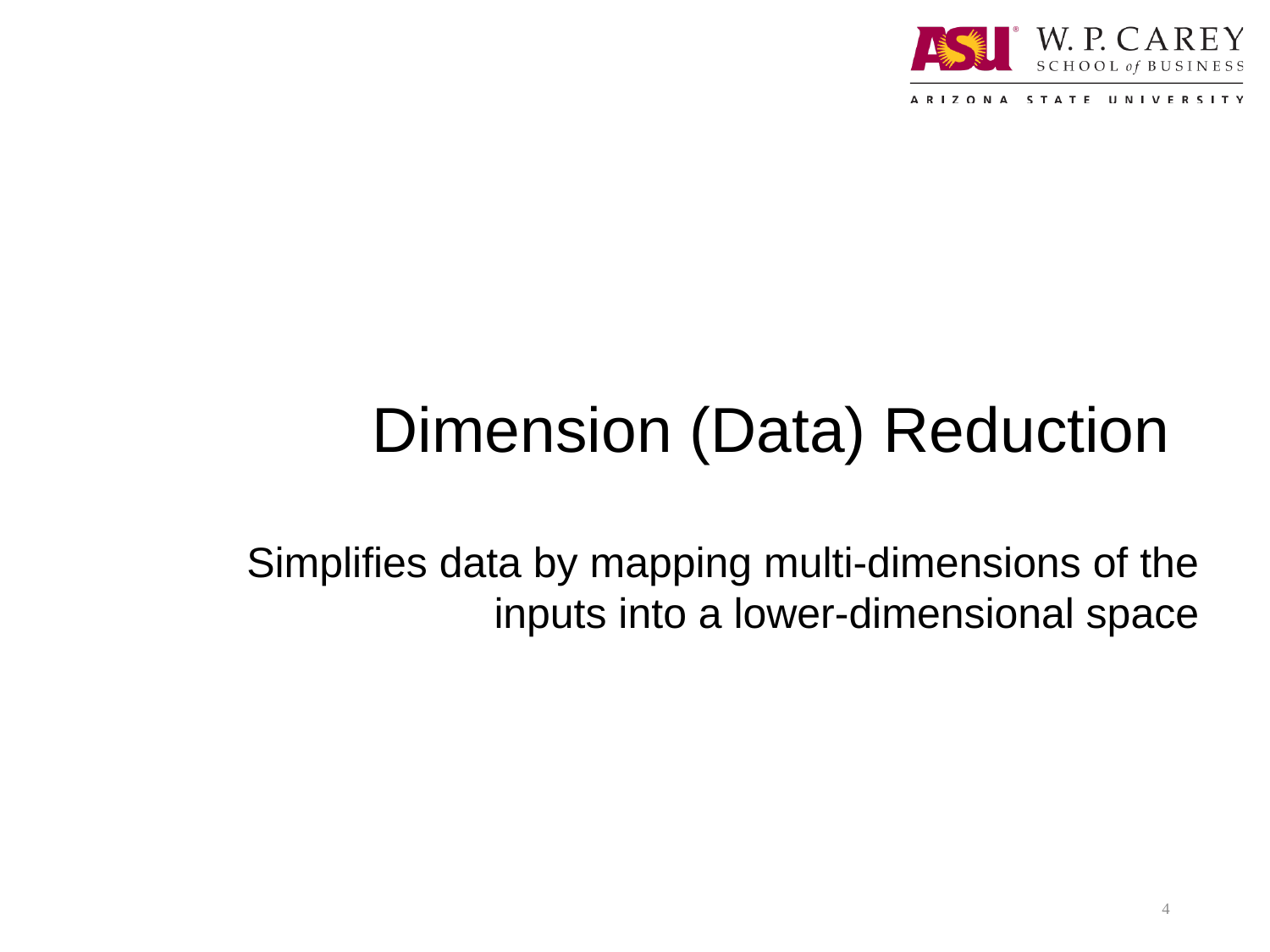

Dimension (Data) Reduction

Simplifies data by mapping multi-dimensions of the inputs into a lower-dimensional space
4